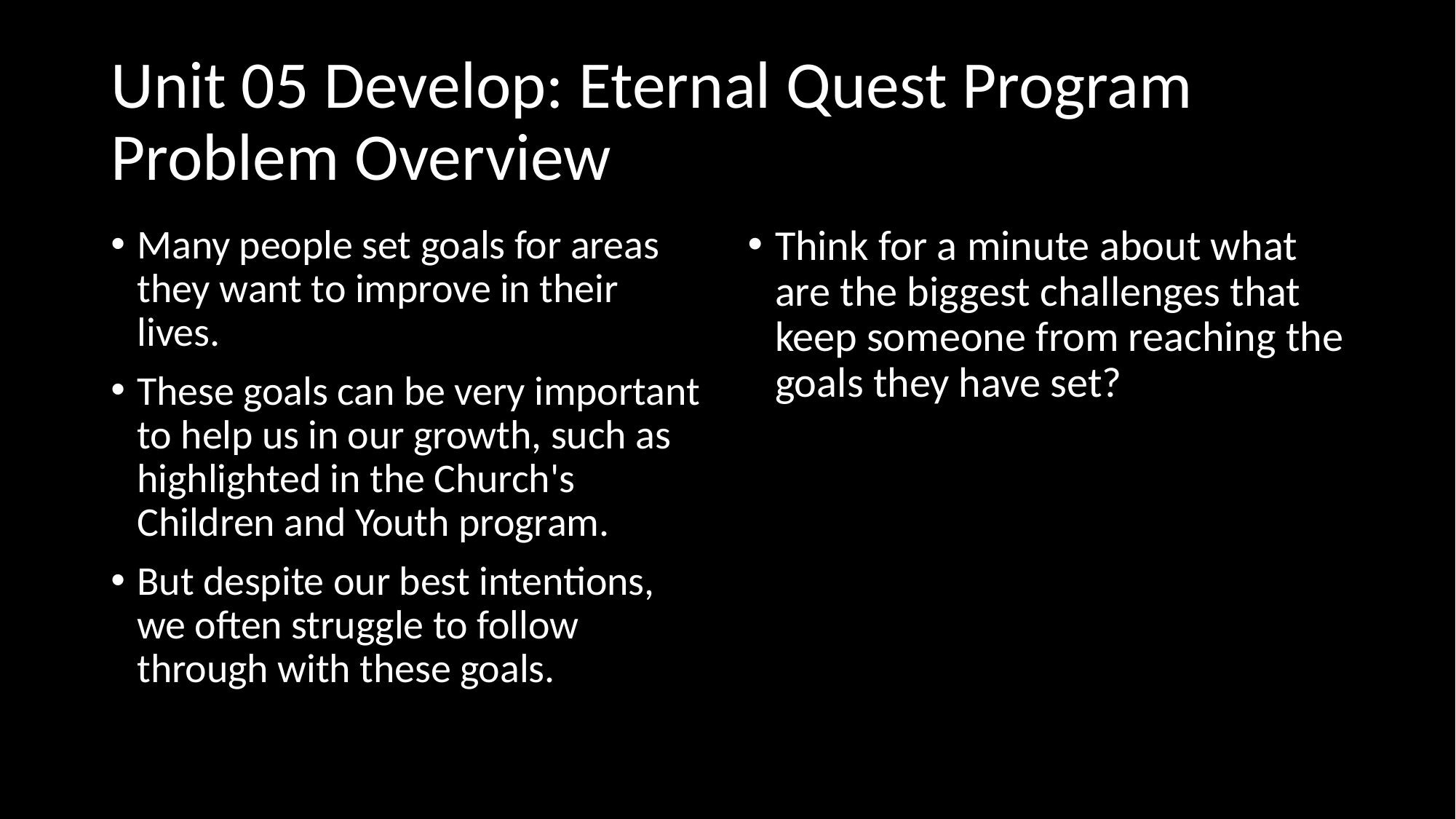

# Unit 05 Develop: Eternal Quest Program Problem Overview
Many people set goals for areas they want to improve in their lives.
These goals can be very important to help us in our growth, such as highlighted in the Church's Children and Youth program.
But despite our best intentions, we often struggle to follow through with these goals.
Think for a minute about what are the biggest challenges that keep someone from reaching the goals they have set?